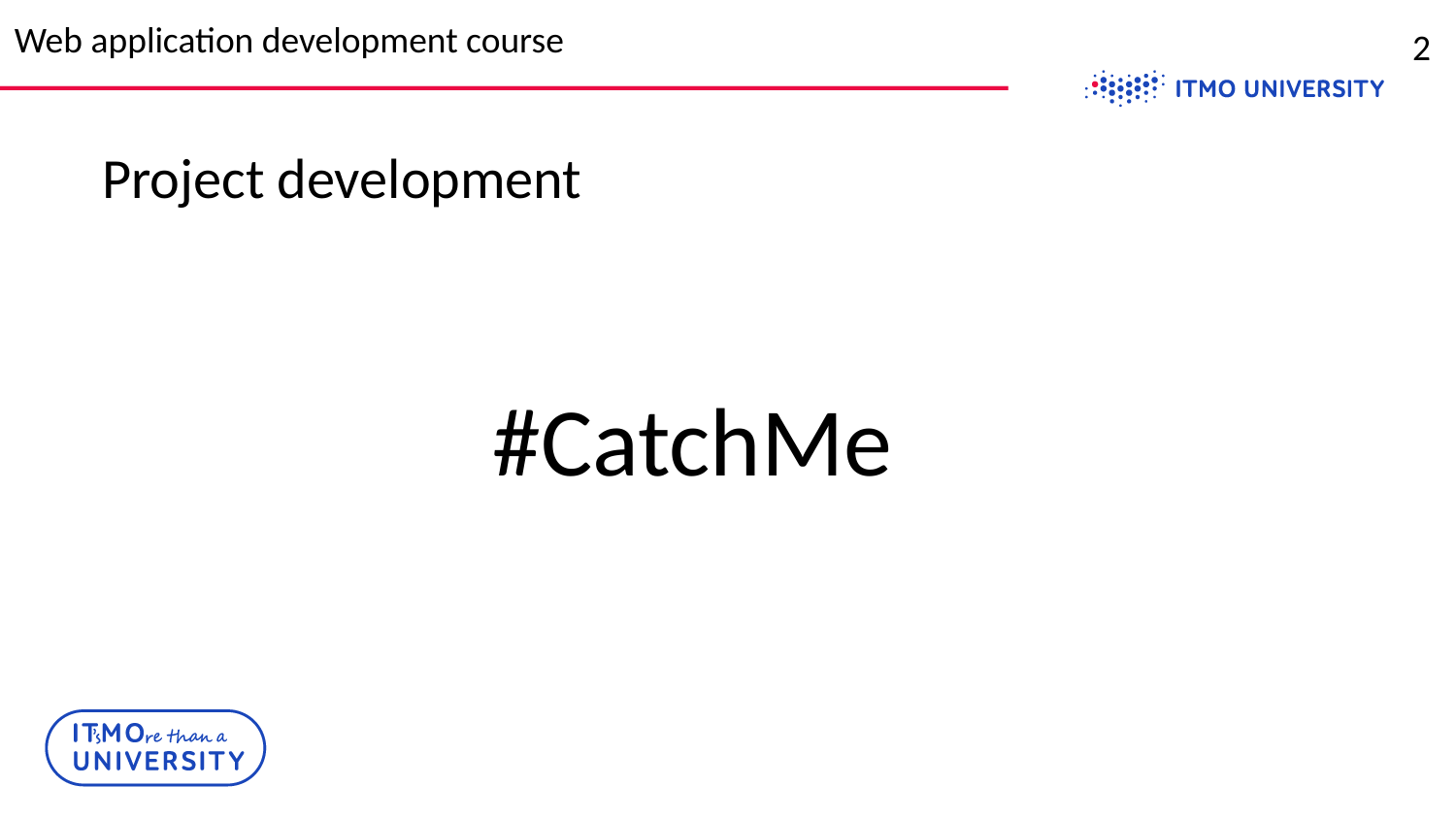

Web application development course
2
# Project development
#CatchMe